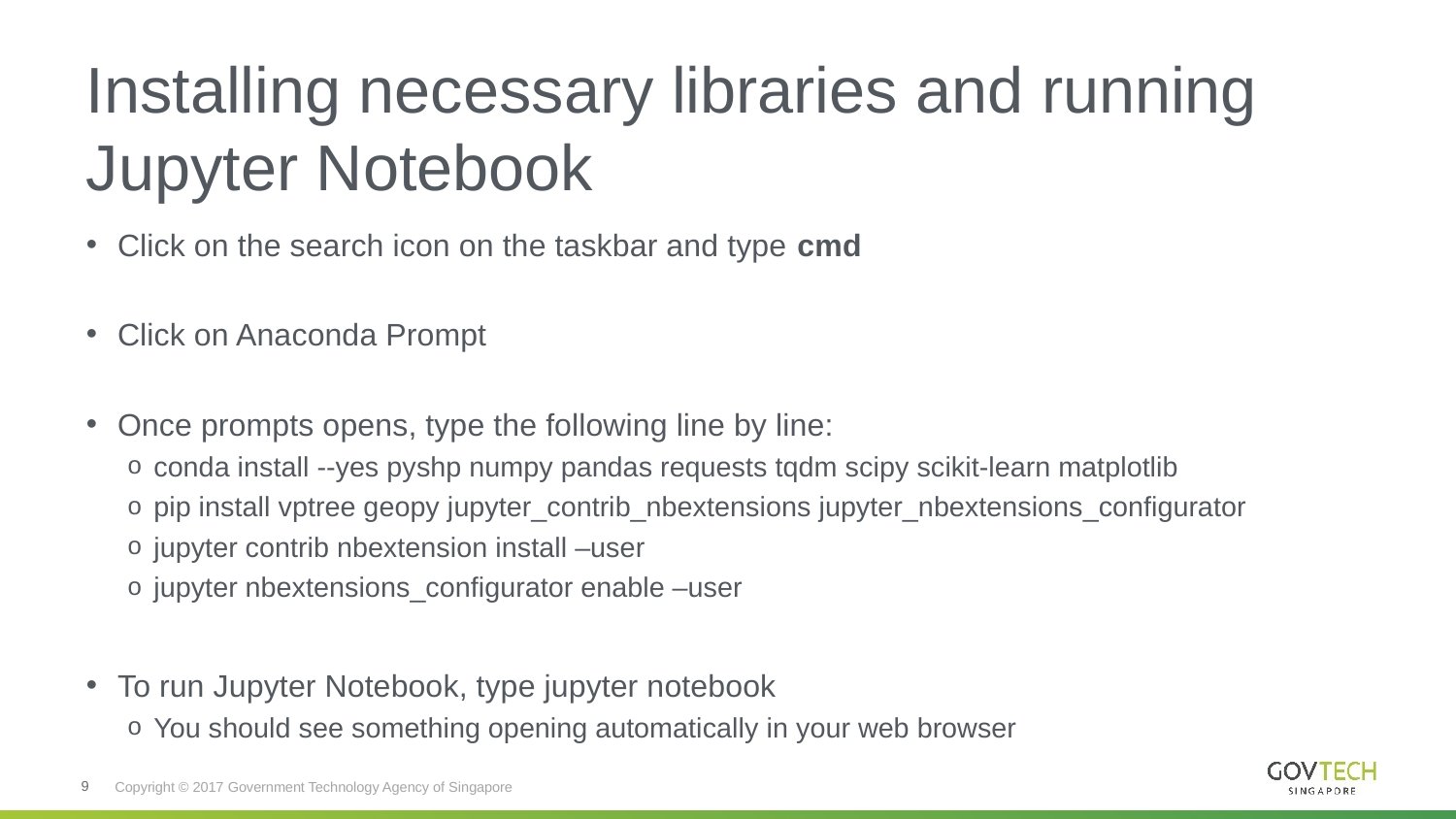

# Installing necessary libraries and running Jupyter Notebook
Click on the search icon on the taskbar and type cmd

Click on Anaconda Prompt

Once prompts opens, type the following line by line:
conda install --yes pyshp numpy pandas requests tqdm scipy scikit-learn matplotlib
pip install vptree geopy jupyter_contrib_nbextensions jupyter_nbextensions_configurator
jupyter contrib nbextension install –user
jupyter nbextensions_configurator enable –user

To run Jupyter Notebook, type jupyter notebook
You should see something opening automatically in your web browser

9